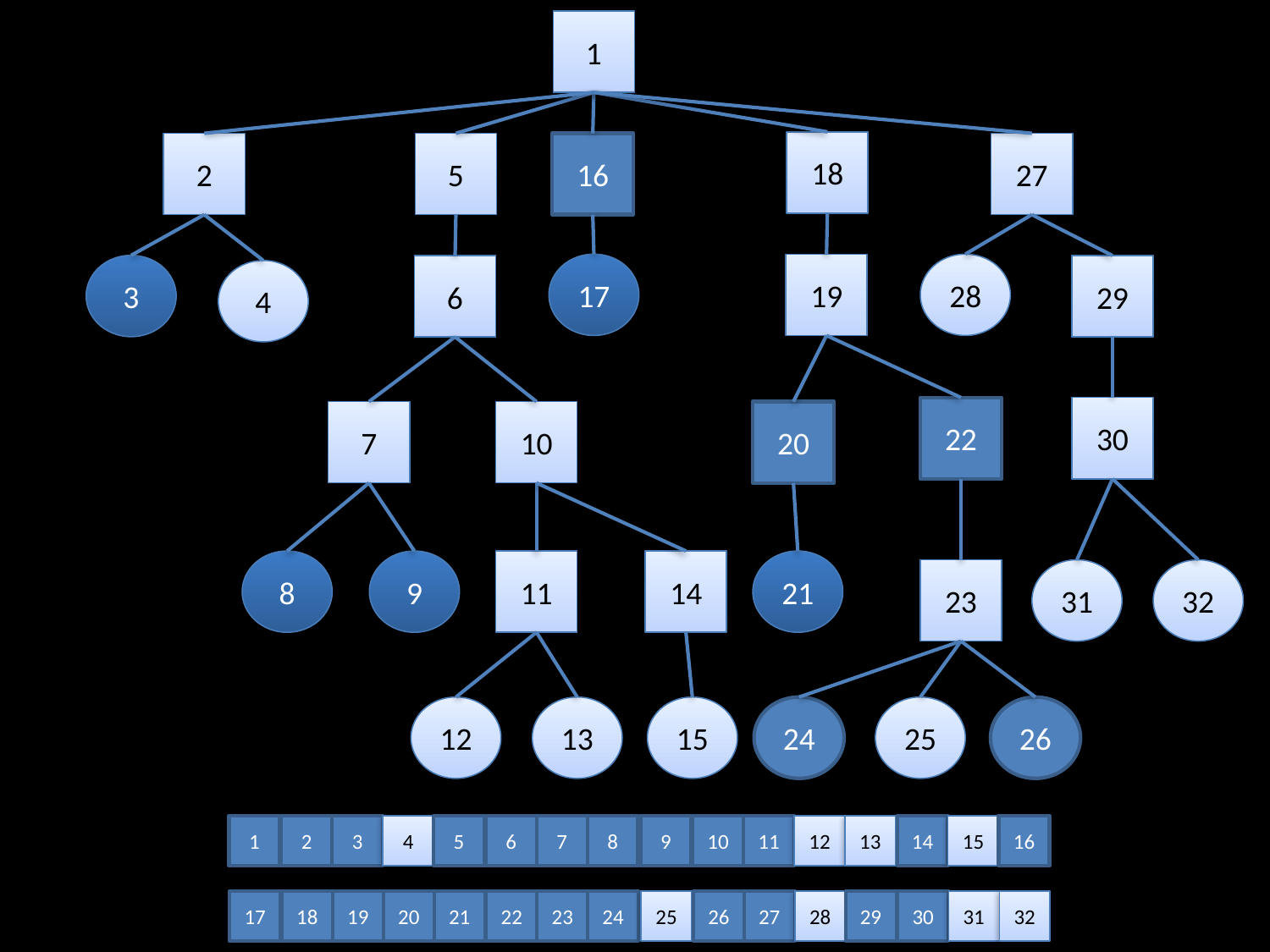

1
18
2
5
16
27
17
19
28
3
6
29
4
22
30
7
10
20
8
9
11
14
21
23
31
32
12
13
15
24
25
26
1
2
3
4
5
6
7
8
9
10
11
12
13
14
15
16
17
18
19
20
21
22
23
24
25
26
27
28
29
30
31
32